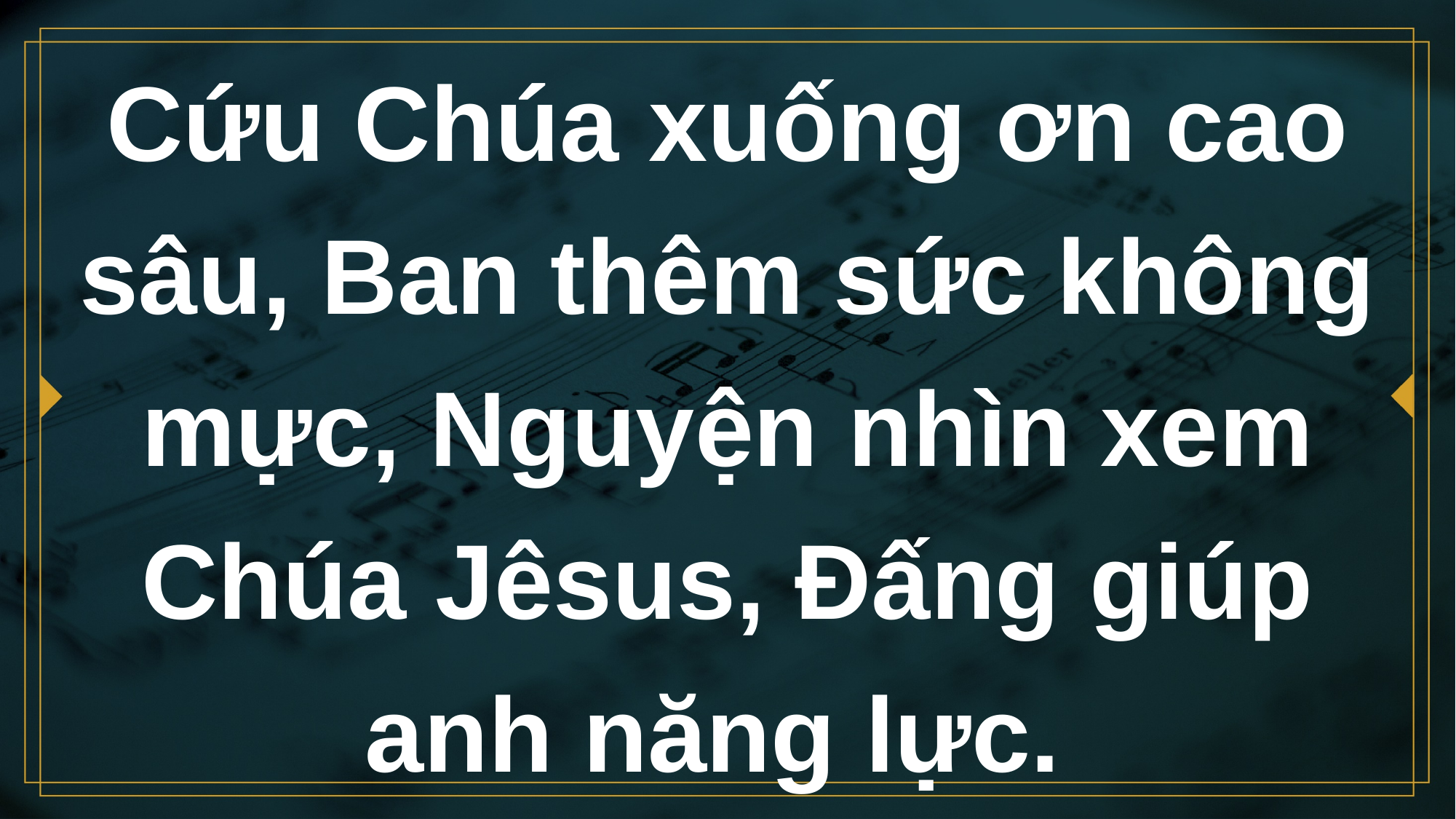

# Cứu Chúa xuống ơn cao sâu, Ban thêm sức không mực, Nguyện nhìn xem Chúa Jêsus, Đấng giúp anh năng lực.